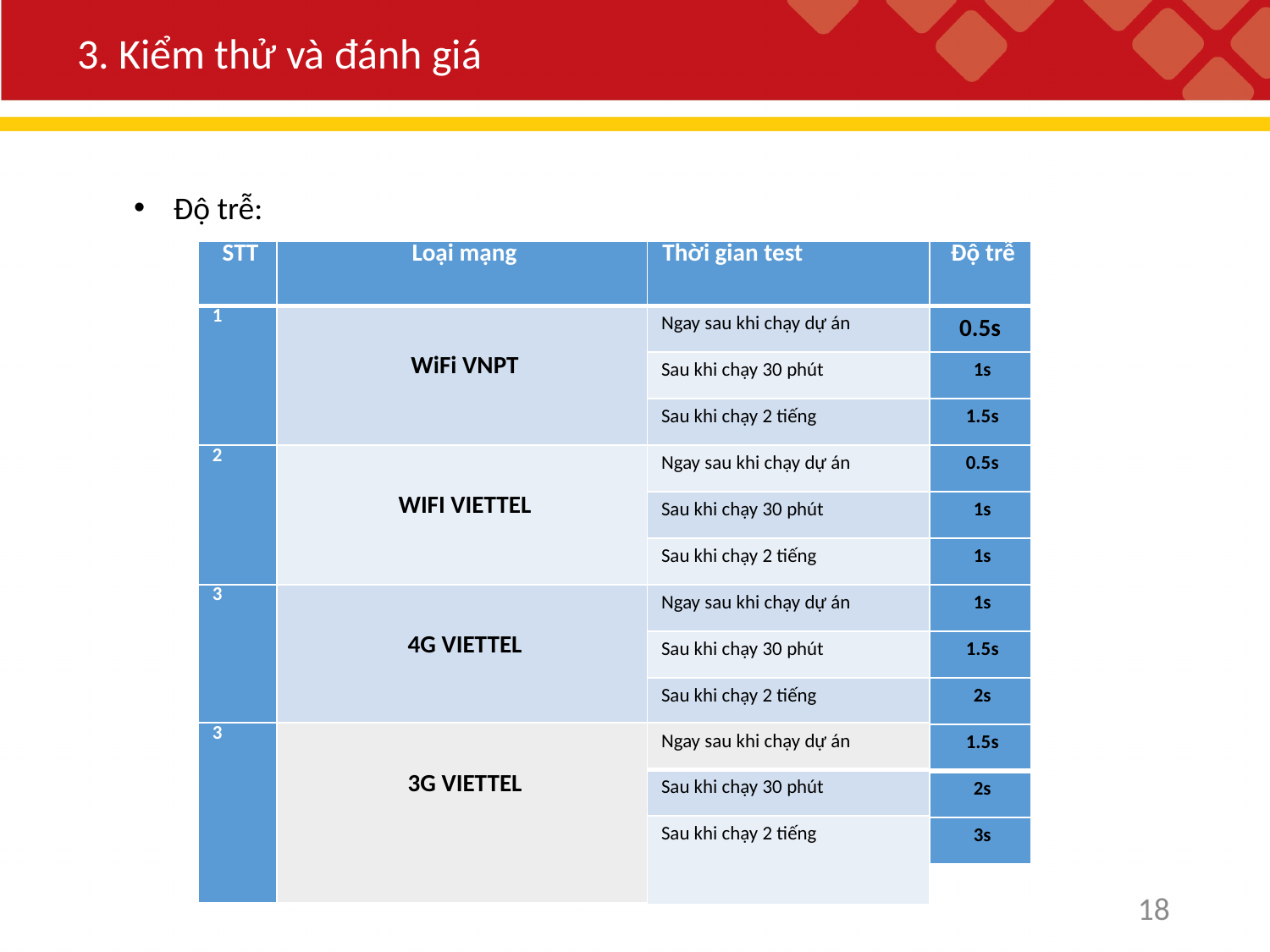

3. Kiểm thử và đánh giá

Độ trễ:
| STT | Loại mạng | Thời gian test |
| --- | --- | --- |
| 1 | WiFi VNPT | Ngay sau khi chạy dự án |
|  |  | Sau khi chạy 30 phút |
|  |  | Sau khi chạy 2 tiếng |
| 2 | WIFI VIETTEL | Ngay sau khi chạy dự án |
|  |  | Sau khi chạy 30 phút |
|  |  | Sau khi chạy 2 tiếng |
| 3 | 4G VIETTEL | Ngay sau khi chạy dự án |
|  |  | Sau khi chạy 30 phút |
|  |  | Sau khi chạy 2 tiếng |
| Độ trễ |
| --- |
| 0.5s |
| 1s |
| 1.5s |
| 0.5s |
| 1s |
| 1s |
| 1s |
| 1.5s |
| 2s |

| 3 | 3G VIETTEL | Ngay sau khi chạy dự án |
| --- | --- | --- |
|  |  | Sau khi chạy 30 phút |
|  |  | Sau khi chạy 2 tiếng |
| 1.5s |
| --- |
| 2s |
| 3s |
18